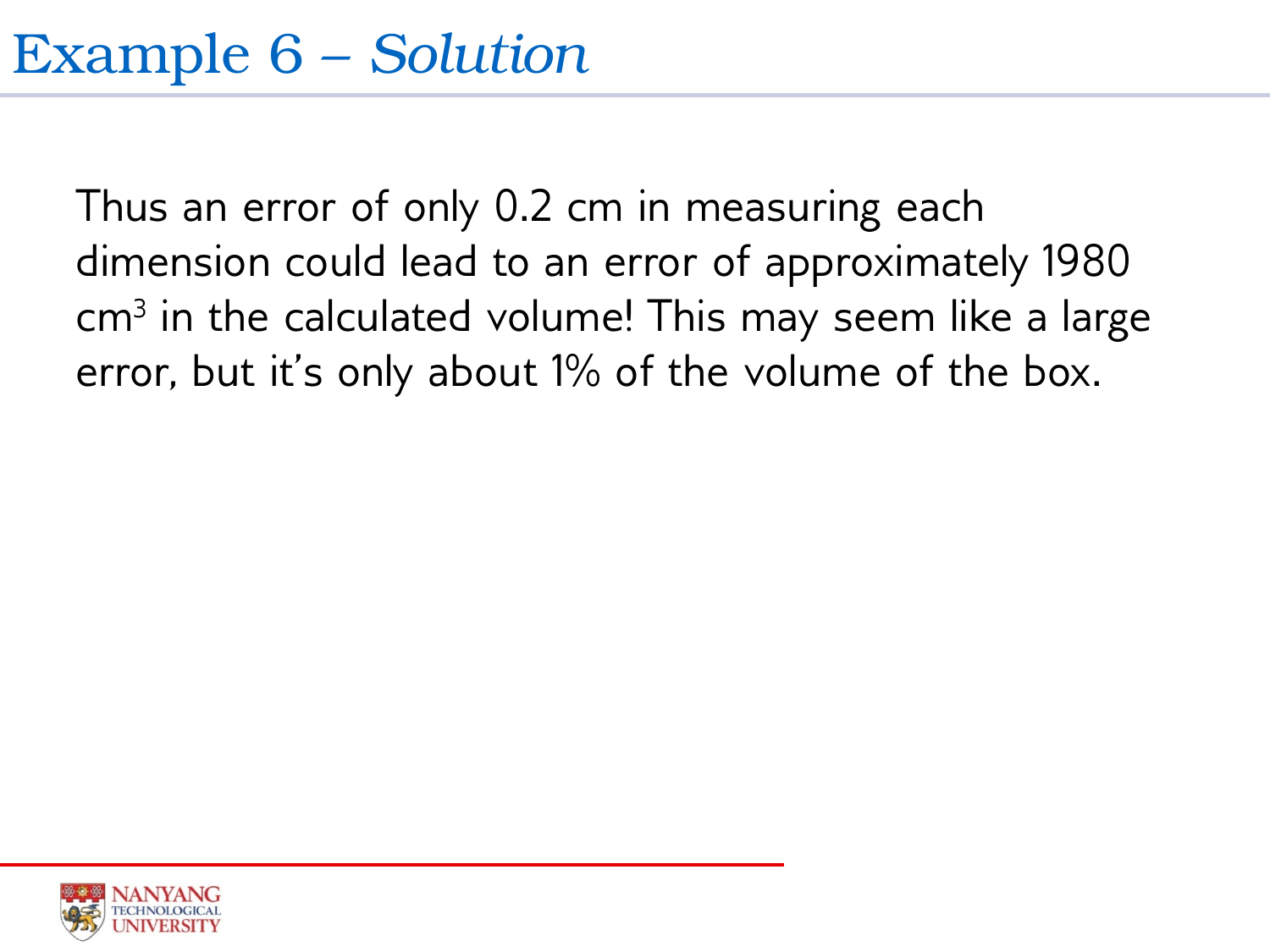

# Example 6 – Solution
Thus an error of only 0.2 cm in measuring each dimension could lead to an error of approximately 1980 cm3 in the calculated volume! This may seem like a large error, but it’s only about 1% of the volume of the box.